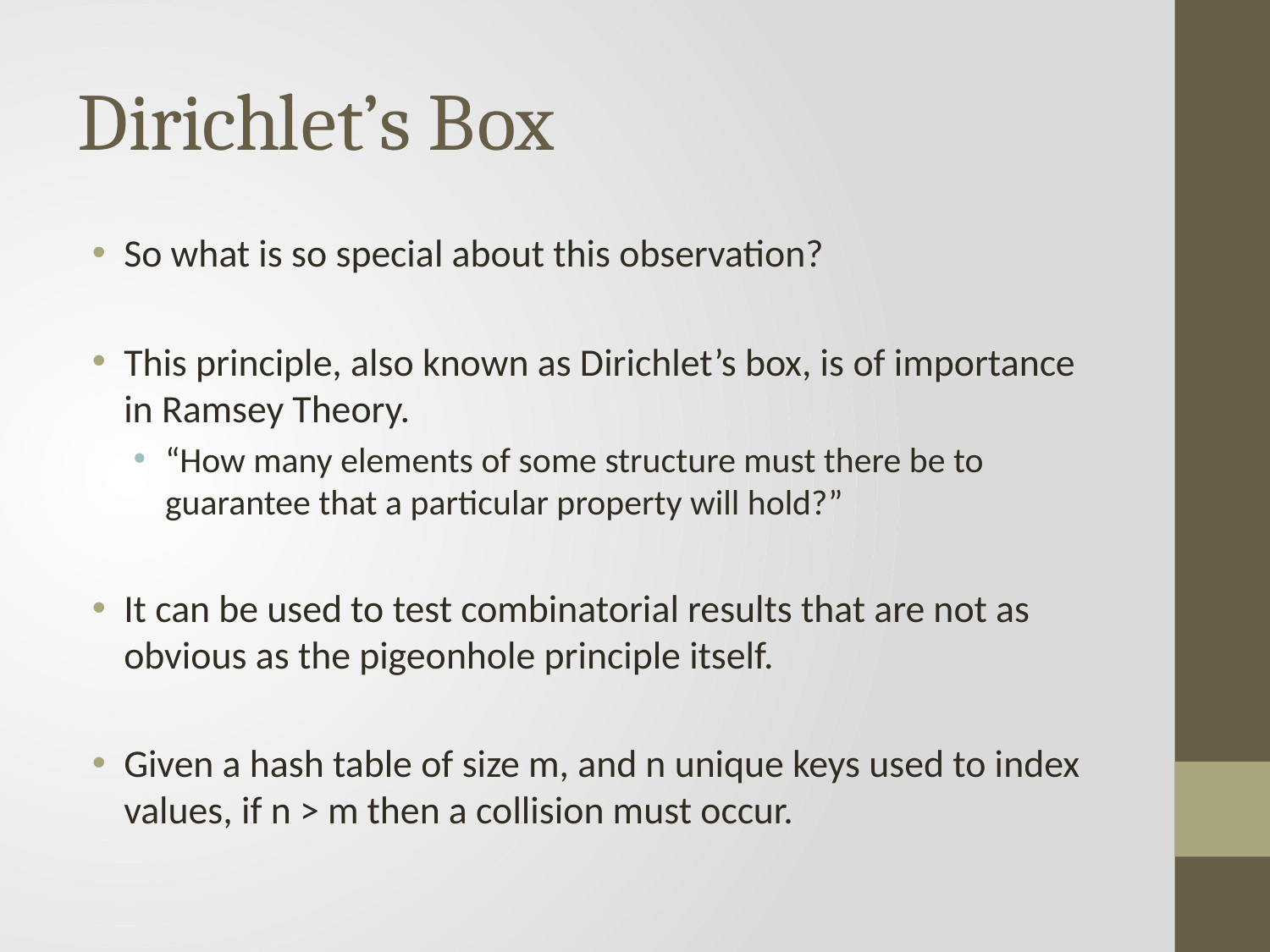

# Dirichlet’s Box
So what is so special about this observation?

This principle, also known as Dirichlet’s box, is of importance in Ramsey Theory.
“How many elements of some structure must there be to guarantee that a particular property will hold?”

It can be used to test combinatorial results that are not as obvious as the pigeonhole principle itself.

Given a hash table of size m, and n unique keys used to index values, if n > m then a collision must occur.